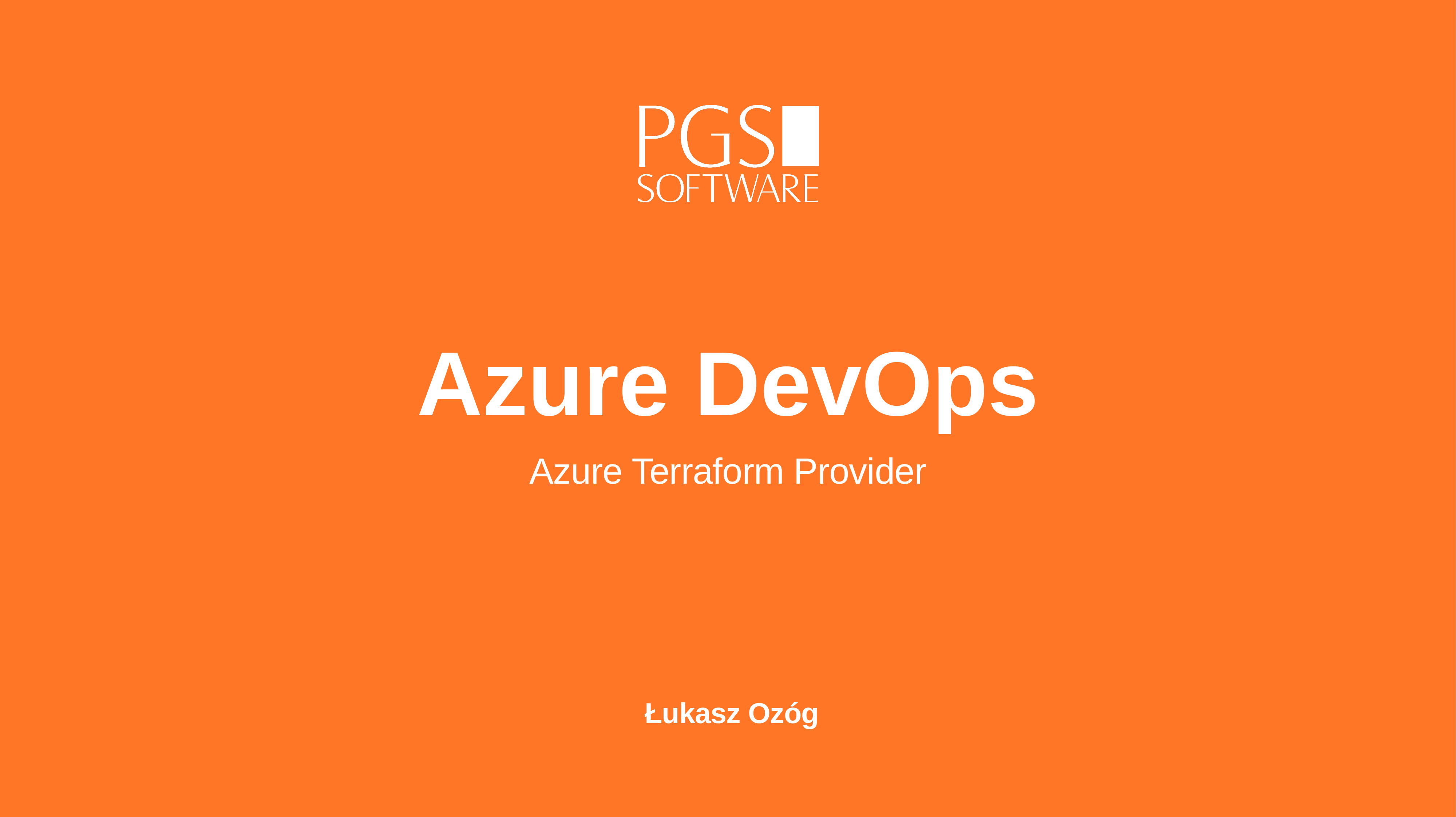

# Azure DevOps
Azure Terraform Provider

 Łukasz Ozóg